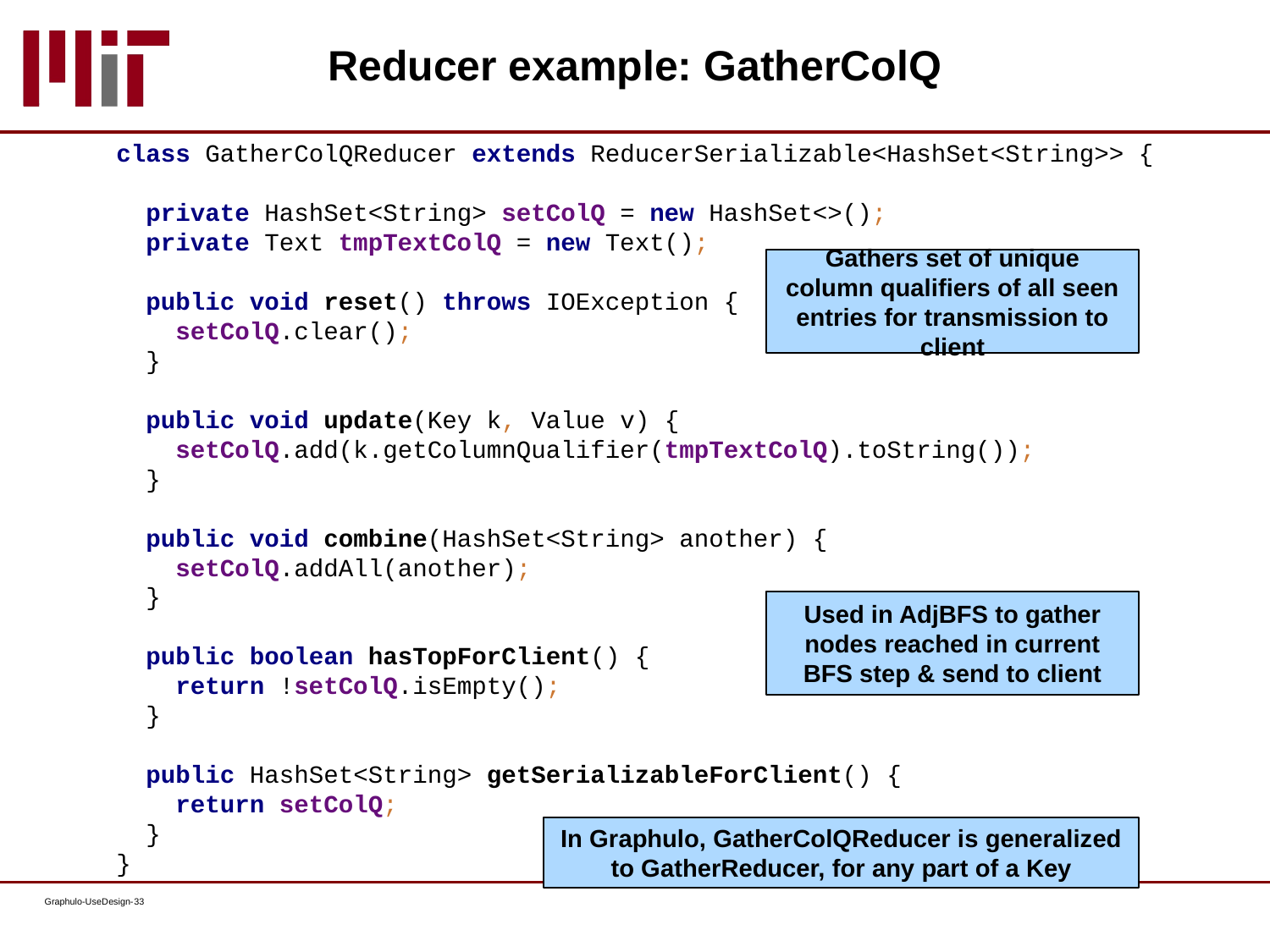

# Reducer example: GatherColQ
class GatherColQReducer extends ReducerSerializable<HashSet<String>> {
  private HashSet<String> setColQ = new HashSet<>();
  private Text tmpTextColQ = new Text();
  public void reset() throws IOException {
    setColQ.clear();
  }
  public void update(Key k, Value v) {
    setColQ.add(k.getColumnQualifier(tmpTextColQ).toString());
  }
  public void combine(HashSet<String> another) {
    setColQ.addAll(another);
  }
  public boolean hasTopForClient() {
    return !setColQ.isEmpty();
  }
  public HashSet<String> getSerializableForClient() {
    return setColQ;
  }
}
Gathers set of unique column qualifiers of all seen entries for transmission to client
Used in AdjBFS to gather nodes reached in current BFS step & send to client
In Graphulo, GatherColQReducer is generalized to GatherReducer, for any part of a Key